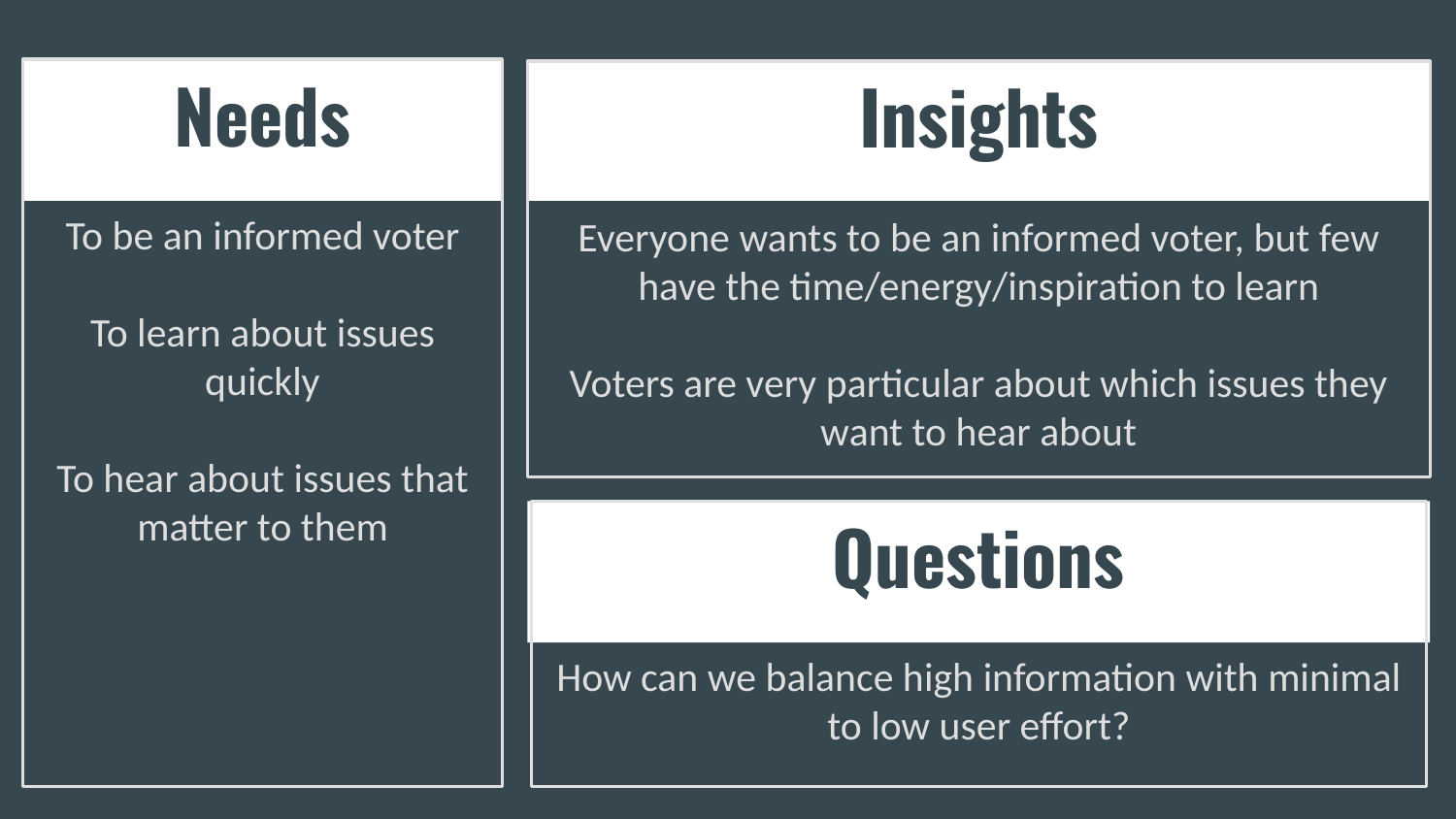

Needs

To be an informed voter

To learn about issues quickly

To hear about issues that matter to them

Insights

Everyone wants to be an informed voter, but few have the time/energy/inspiration to learn

Voters are very particular about which issues they want to hear about

Questions

How can we balance high information with minimal to low user effort?